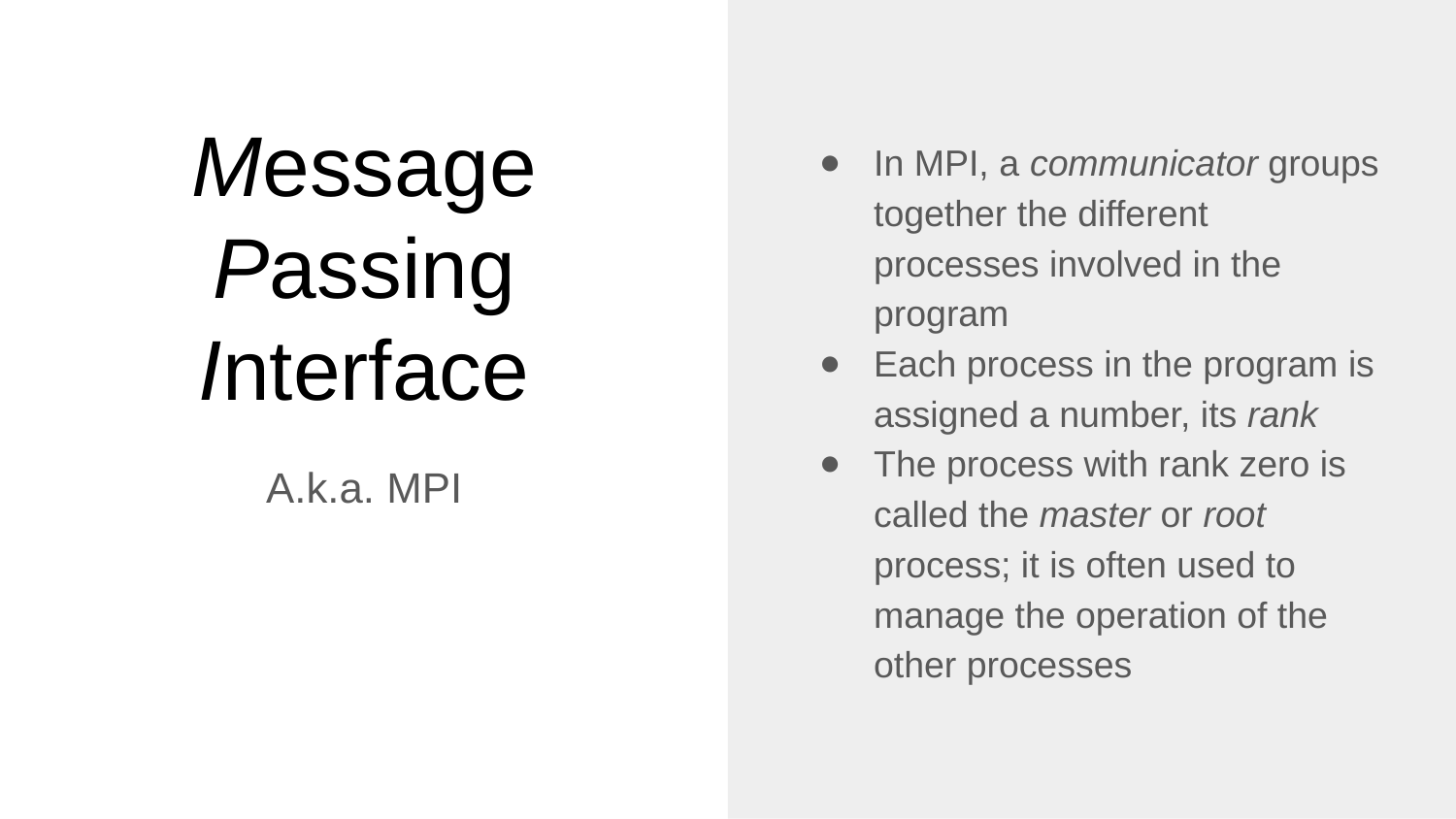

In MPI, a communicator groups together the different processes involved in the program
Each process in the program is assigned a number, its rank
The process with rank zero is called the master or root process; it is often used to manage the operation of the other processes
# Message Passing Interface
A.k.a. MPI